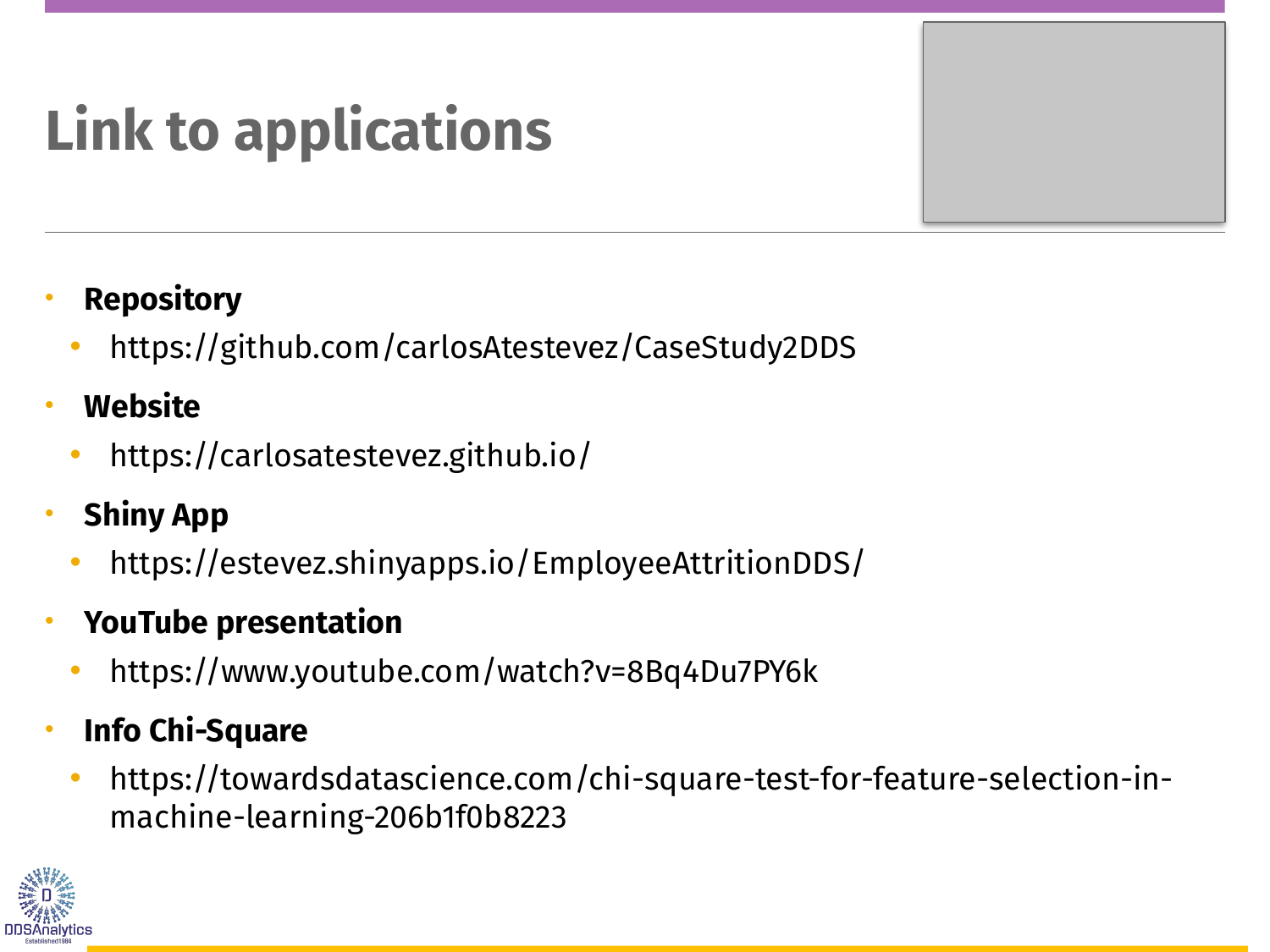

# Link to applications
Repository
https://github.com/carlosAtestevez/CaseStudy2DDS
Website
https://carlosatestevez.github.io/
Shiny App
https://estevez.shinyapps.io/EmployeeAttritionDDS/
YouTube presentation
https://www.youtube.com/watch?v=8Bq4Du7PY6k
Info Chi-Square
https://towardsdatascience.com/chi-square-test-for-feature-selection-in-machine-learning-206b1f0b8223